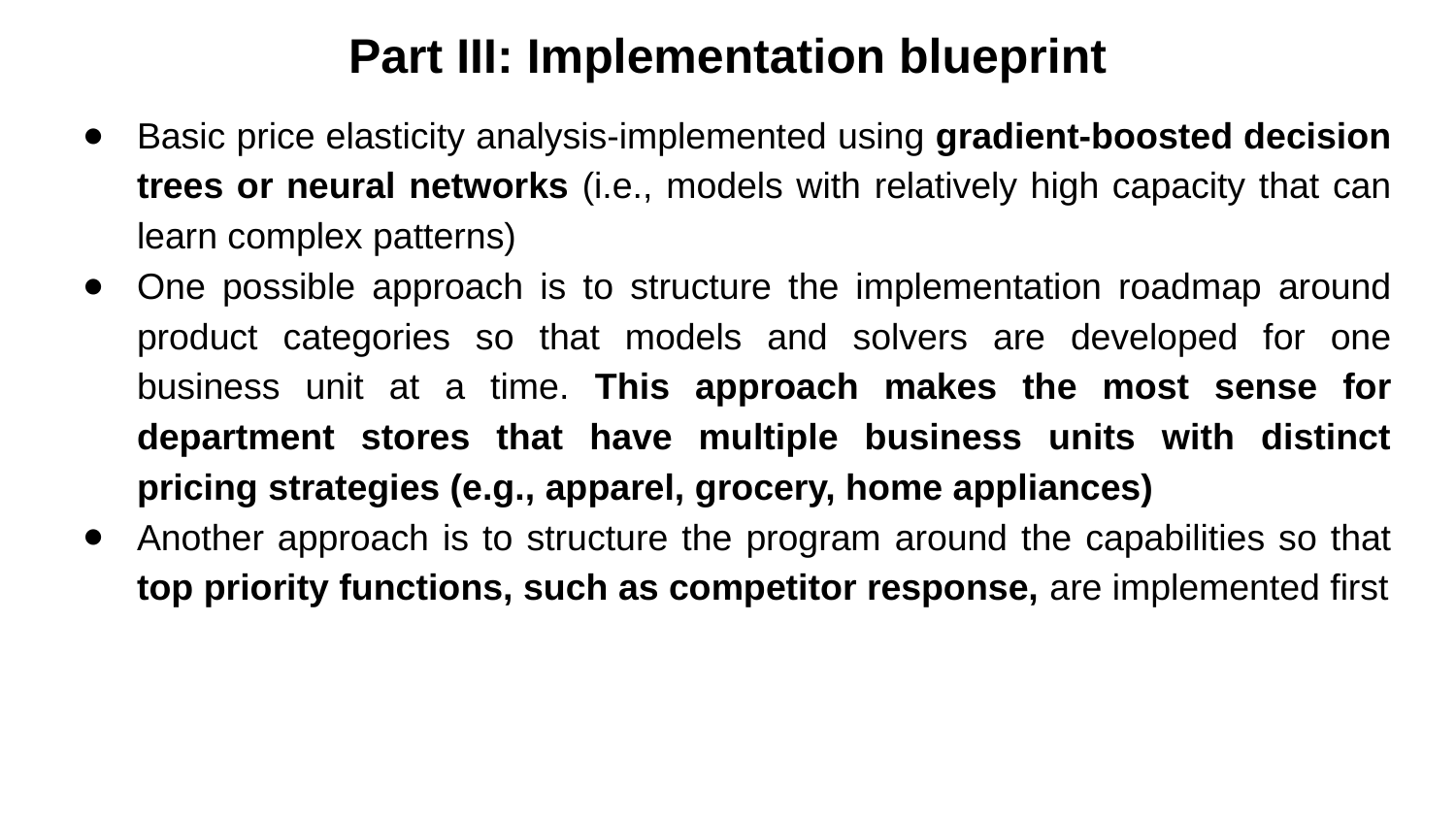

# Part III: Implementation blueprint

Basic price elasticity analysis-implemented using gradient-boosted decision trees or neural networks (i.e., models with relatively high capacity that can learn complex patterns)
One possible approach is to structure the implementation roadmap around product categories so that models and solvers are developed for one business unit at a time. This approach makes the most sense for department stores that have multiple business units with distinct pricing strategies (e.g., apparel, grocery, home appliances)
Another approach is to structure the program around the capabilities so that top priority functions, such as competitor response, are implemented first